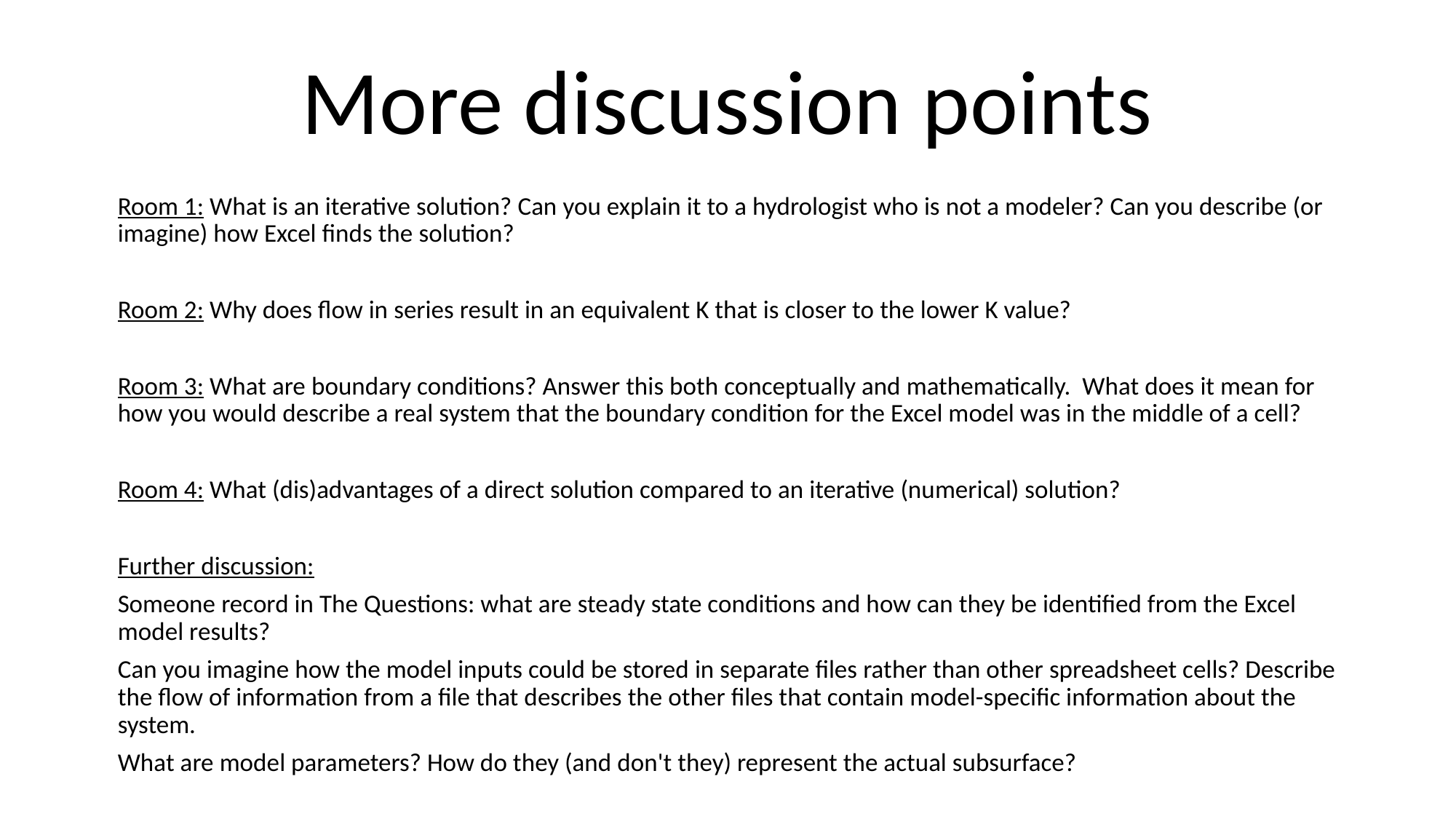

# More discussion points
Room 1: What is an iterative solution? Can you explain it to a hydrologist who is not a modeler? Can you describe (or imagine) how Excel finds the solution?

Room 2: Why does flow in series result in an equivalent K that is closer to the lower K value?

Room 3: What are boundary conditions? Answer this both conceptually and mathematically.  What does it mean for how you would describe a real system that the boundary condition for the Excel model was in the middle of a cell?

Room 4: What (dis)advantages of a direct solution compared to an iterative (numerical) solution?

Further discussion:
Someone record in The Questions: what are steady state conditions and how can they be identified from the Excel model results?
Can you imagine how the model inputs could be stored in separate files rather than other spreadsheet cells? Describe the flow of information from a file that describes the other files that contain model-specific information about the system.
What are model parameters? How do they (and don't they) represent the actual subsurface?